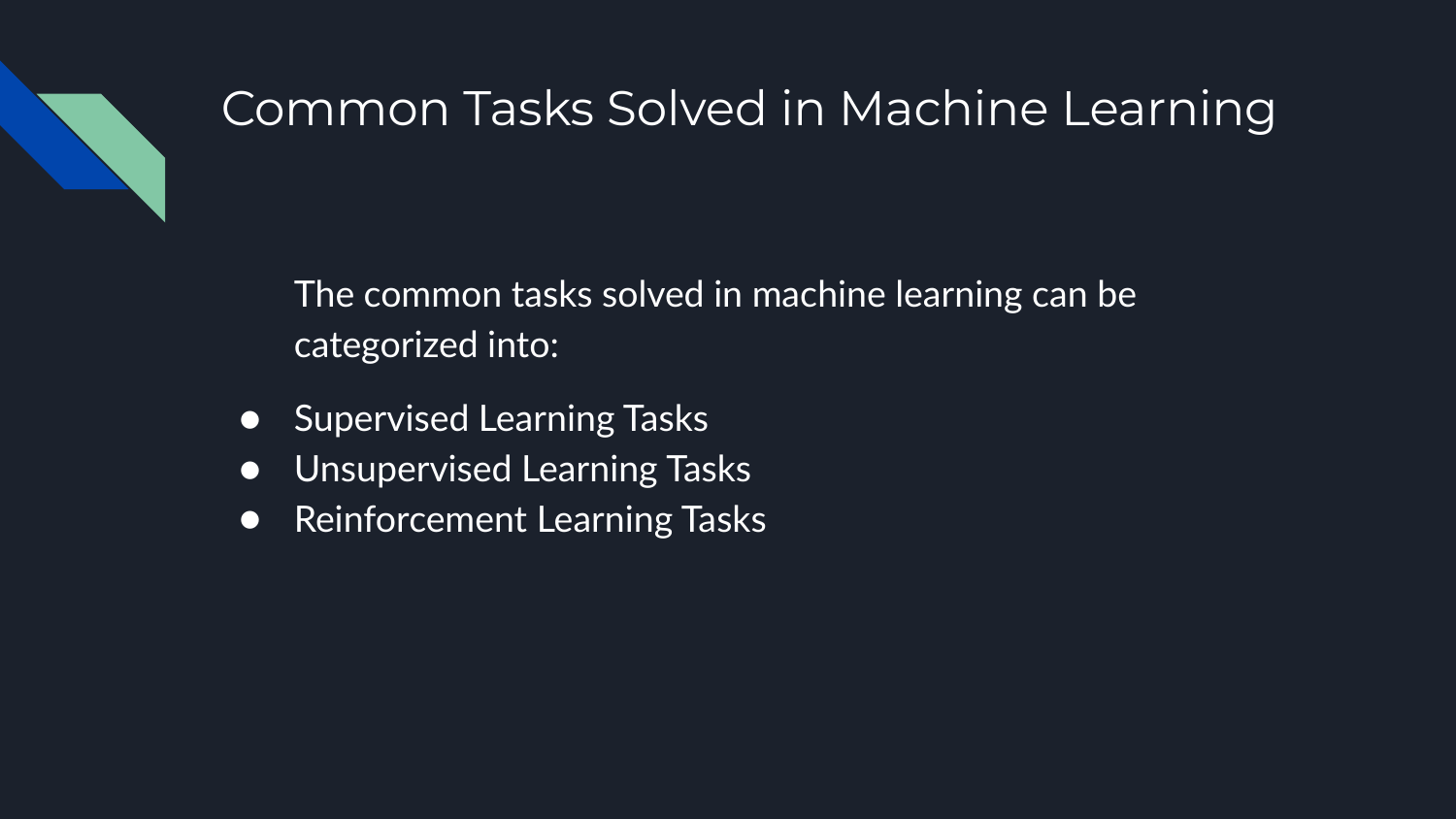

# Common Tasks Solved in Machine Learning
The common tasks solved in machine learning can be categorized into:
Supervised Learning Tasks
Unsupervised Learning Tasks
Reinforcement Learning Tasks